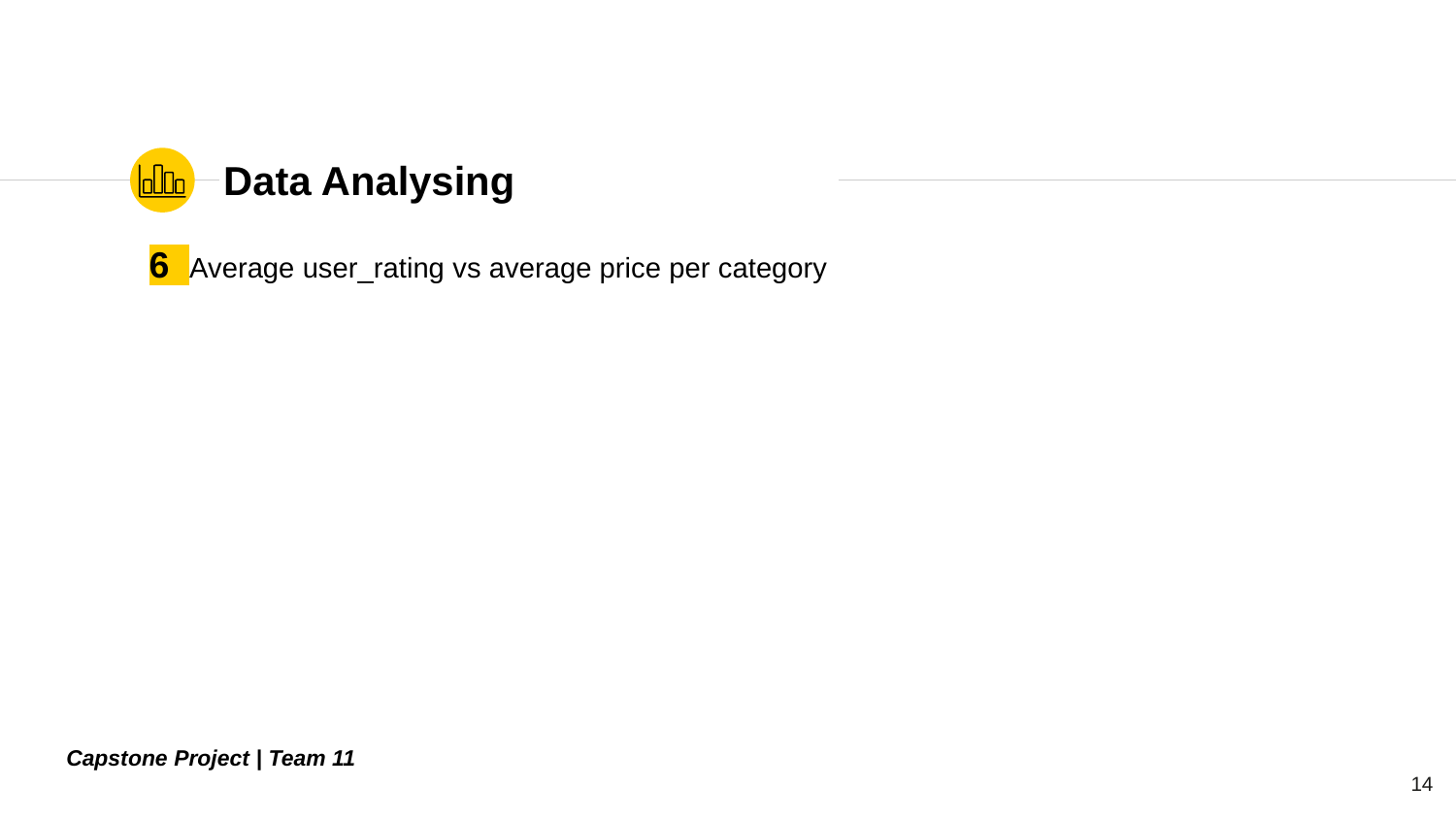

# Data Analysing

6  Average user_rating vs average price per category
Capstone Project | Team 11

14